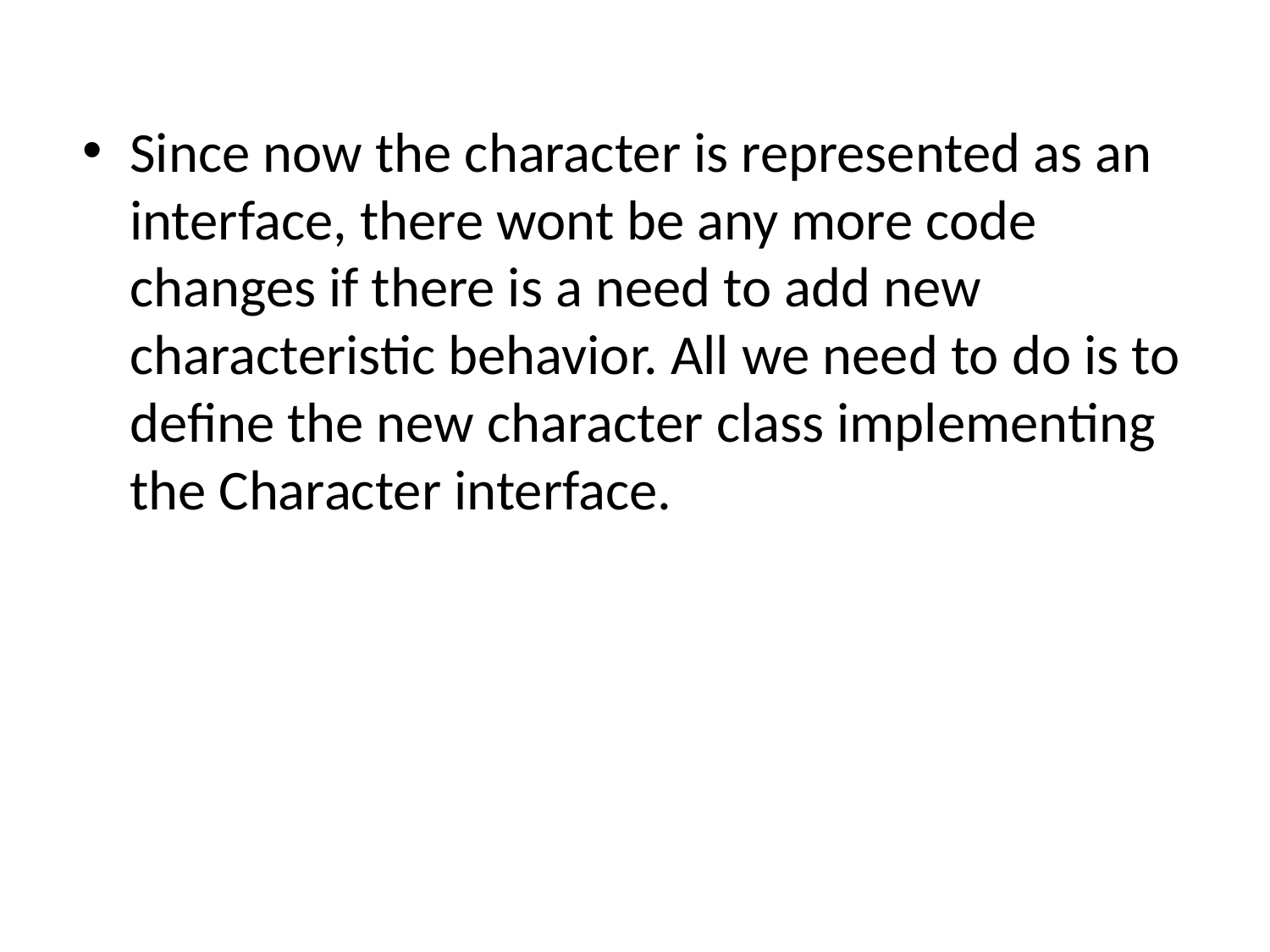

Since now the character is represented as an interface, there wont be any more code changes if there is a need to add new characteristic behavior. All we need to do is to define the new character class implementing the Character interface.